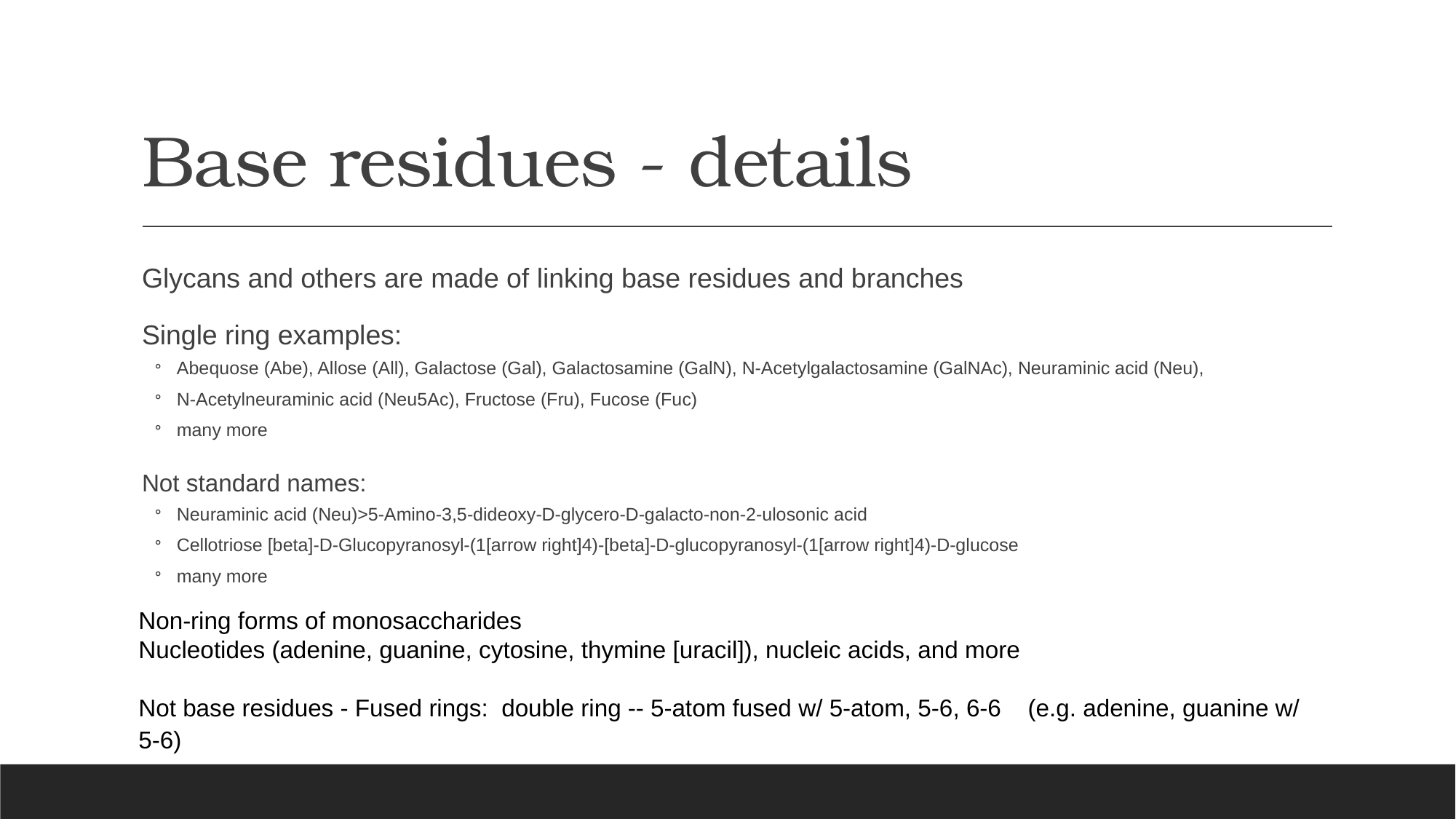

# Base residues - details
Glycans and others are made of linking base residues and branches
Single ring examples:
Abequose (Abe), Allose (All), Galactose (Gal), Galactosamine (GalN), N-Acetylgalactosamine (GalNAc), Neuraminic acid (Neu),
N-Acetylneuraminic acid (Neu5Ac), Fructose (Fru), Fucose (Fuc)
many more
Not standard names:
Neuraminic acid (Neu)>5-Amino-3,5-dideoxy-D-glycero-D-galacto-non-2-ulosonic acid
Cellotriose [beta]-D-Glucopyranosyl-(1[arrow right]4)-[beta]-D-glucopyranosyl-(1[arrow right]4)-D-glucose
many more
Non-ring forms of monosaccharides
Nucleotides (adenine, guanine, cytosine, thymine [uracil]), nucleic acids, and more

Not base residues - Fused rings:  double ring -- 5-atom fused w/ 5-atom, 5-6, 6-6    (e.g. adenine, guanine w/ 5-6)